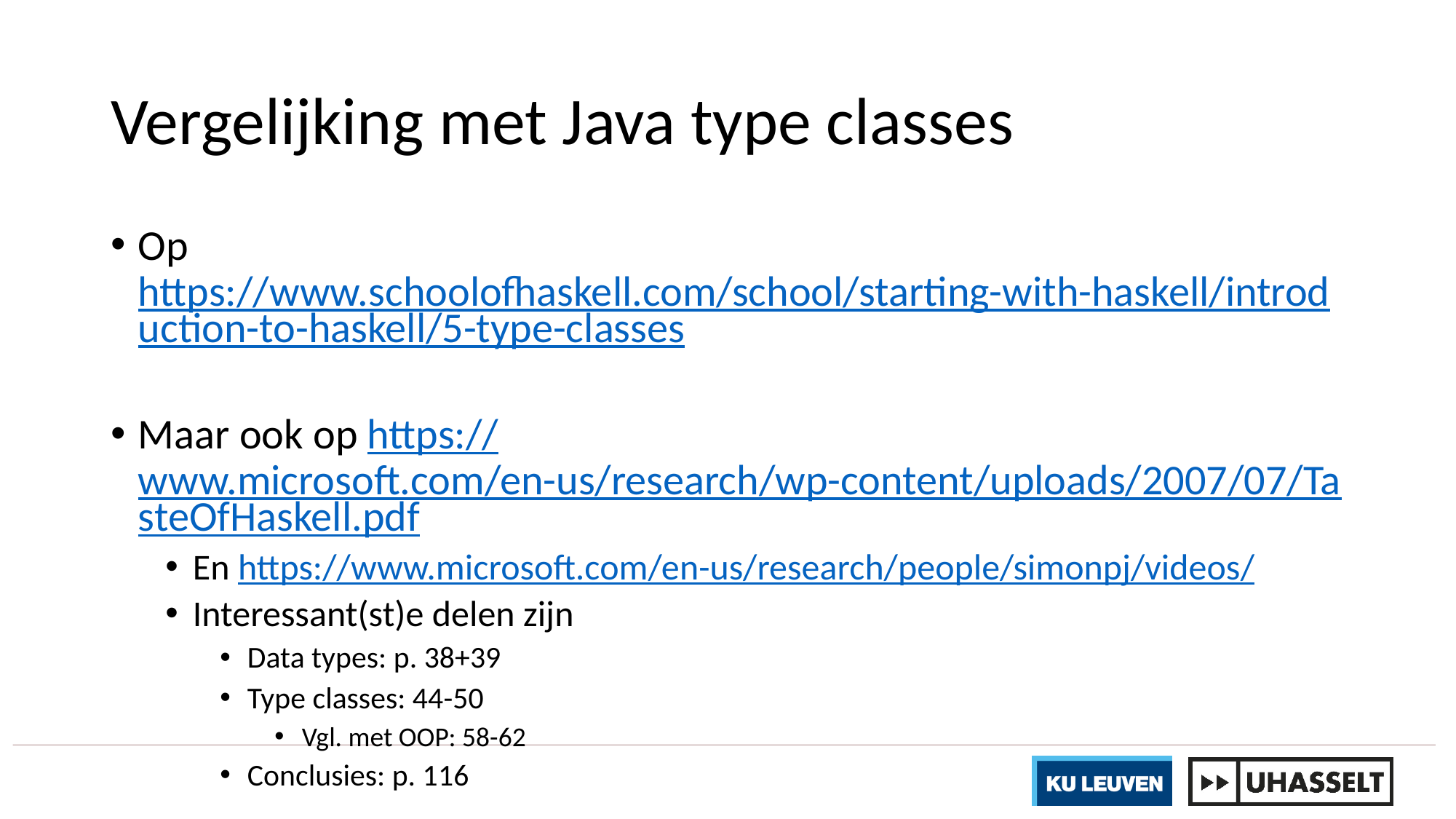

# Vergelijking met Java type classes
Op https://www.schoolofhaskell.com/school/starting-with-haskell/introduction-to-haskell/5-type-classes
Maar ook op https://www.microsoft.com/en-us/research/wp-content/uploads/2007/07/TasteOfHaskell.pdf
En https://www.microsoft.com/en-us/research/people/simonpj/videos/
Interessant(st)e delen zijn
Data types: p. 38+39
Type classes: 44-50
Vgl. met OOP: 58-62
Conclusies: p. 116